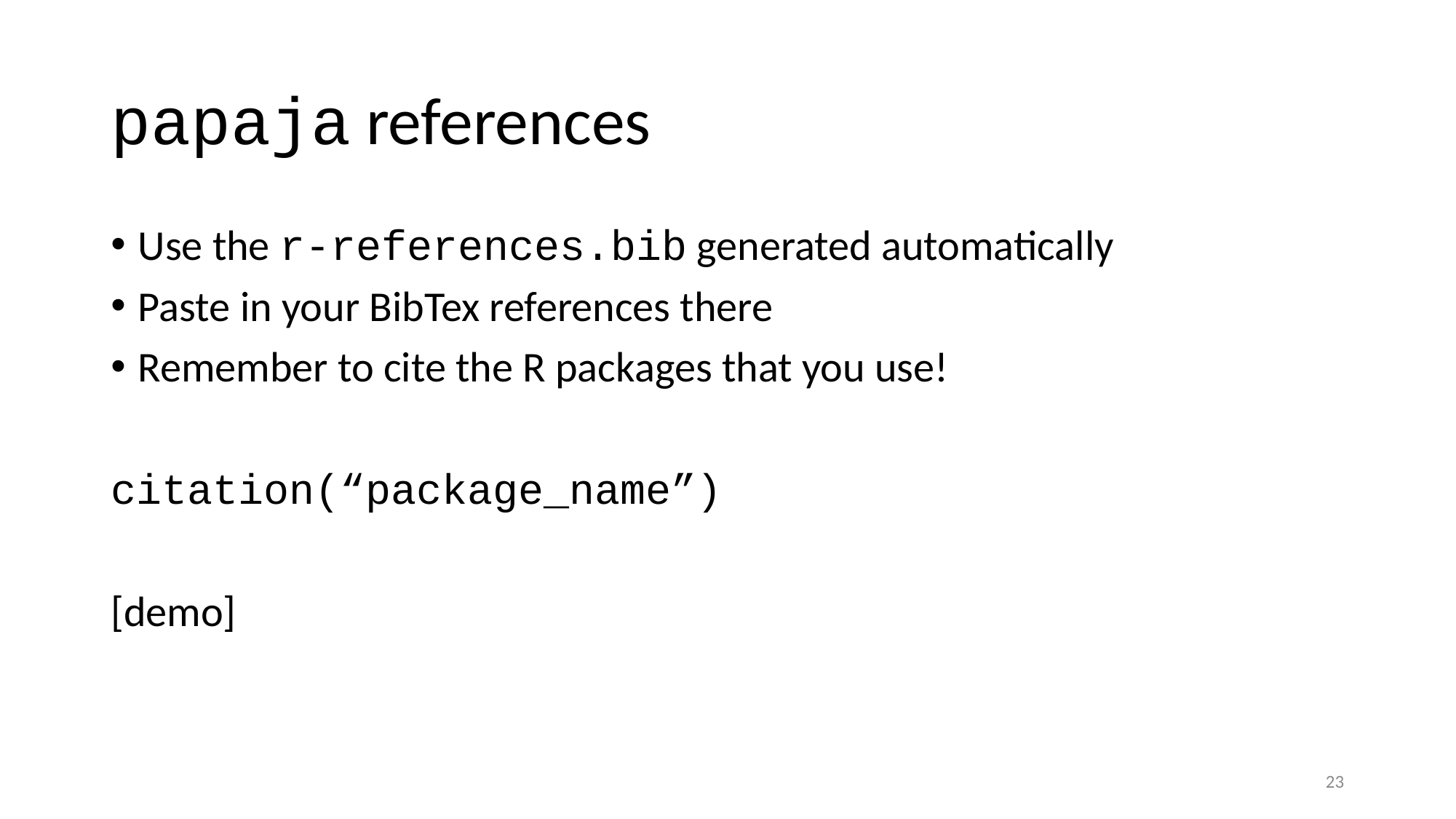

# papaja references
Use the r-references.bib generated automatically
Paste in your BibTex references there
Remember to cite the R packages that you use!

citation(“package_name”)

[demo]
23